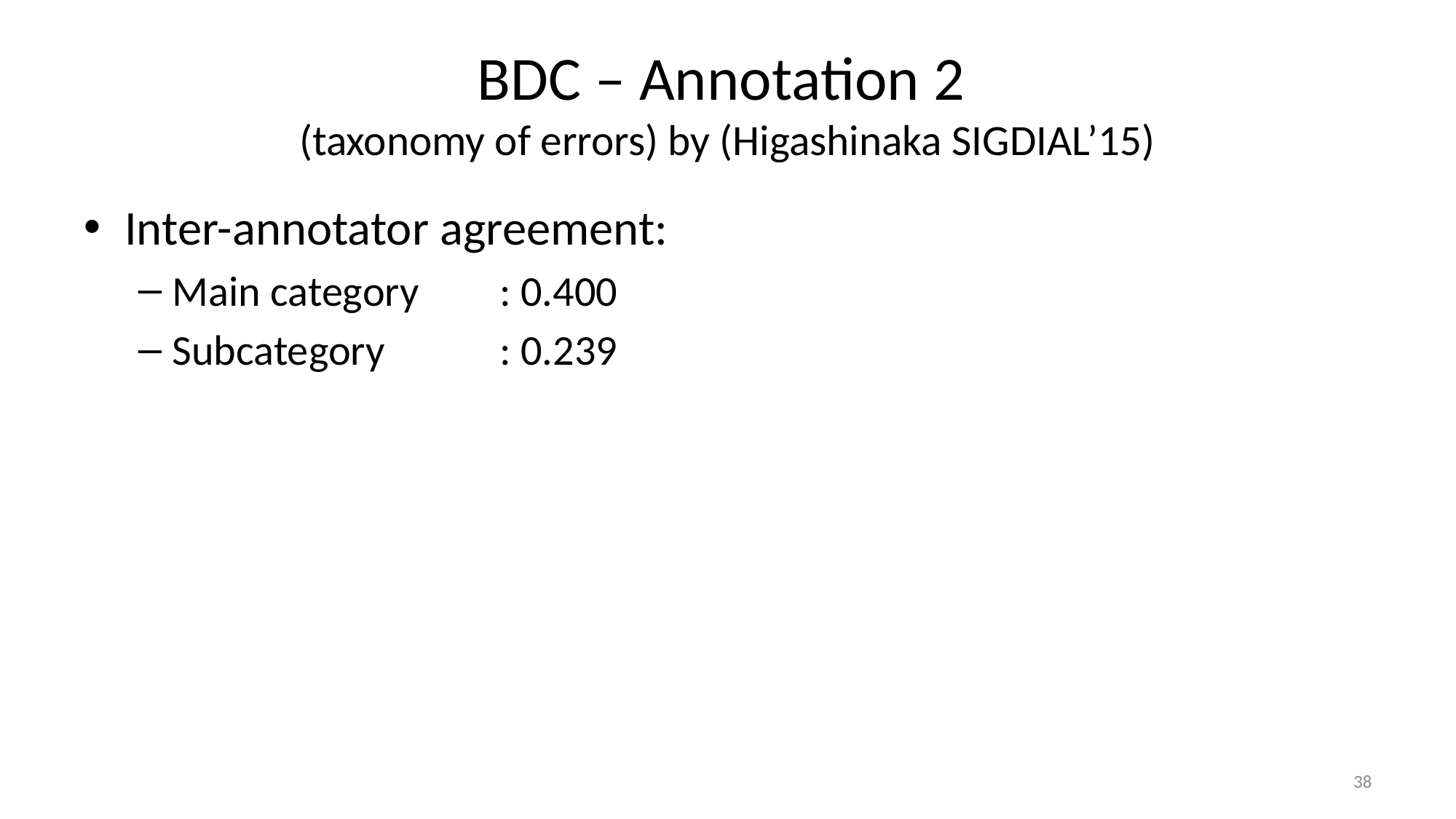

# BDC – Annotation 2 (taxonomy of errors) by (Higashinaka SIGDIAL’15)
Inter-annotator agreement:
Main category	: 0.400
Subcategory		: 0.239
38